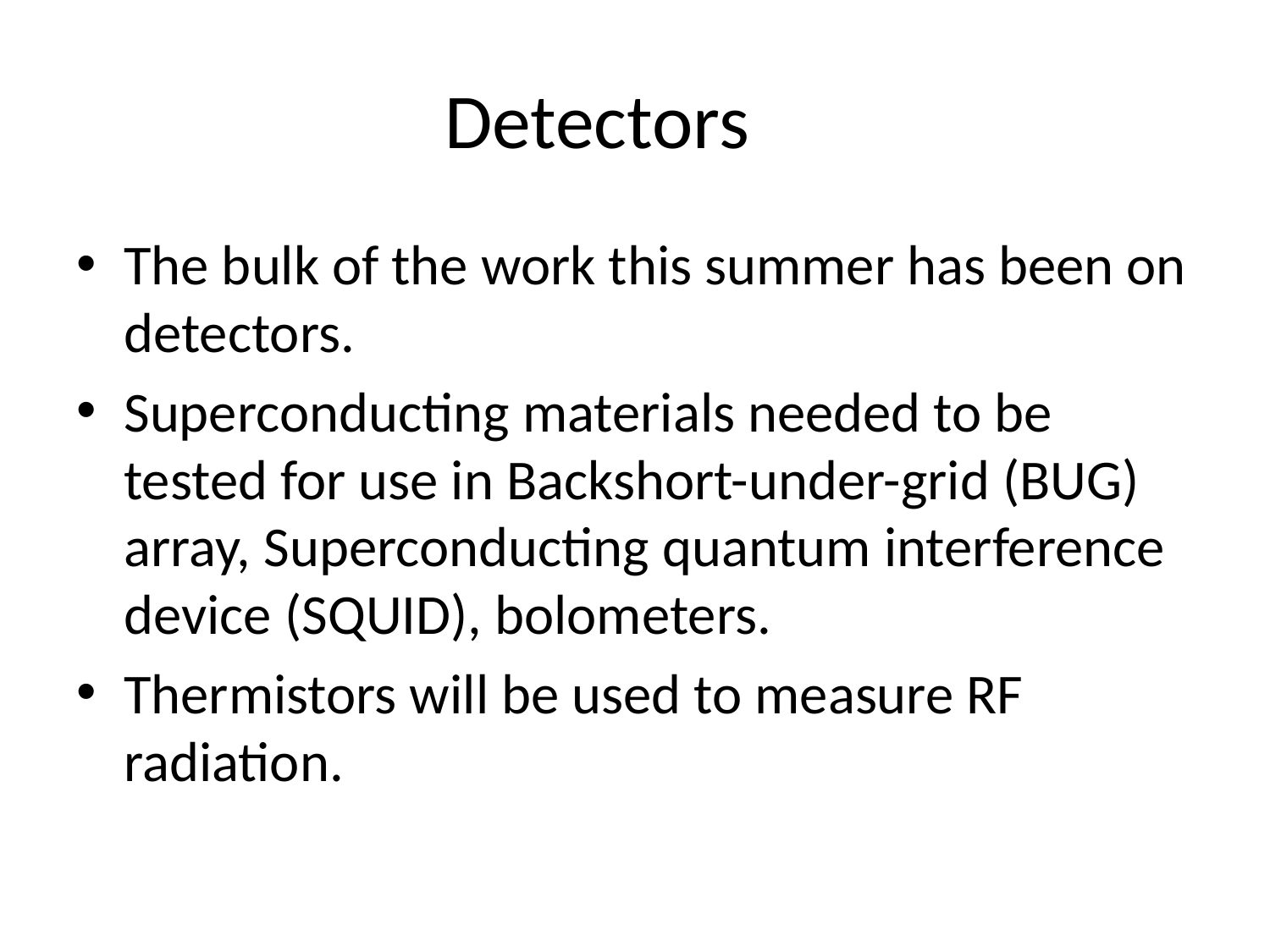

# Detectors
The bulk of the work this summer has been on detectors.
Superconducting materials needed to be tested for use in Backshort-under-grid (BUG) array, Superconducting quantum interference device (SQUID), bolometers.
Thermistors will be used to measure RF radiation.